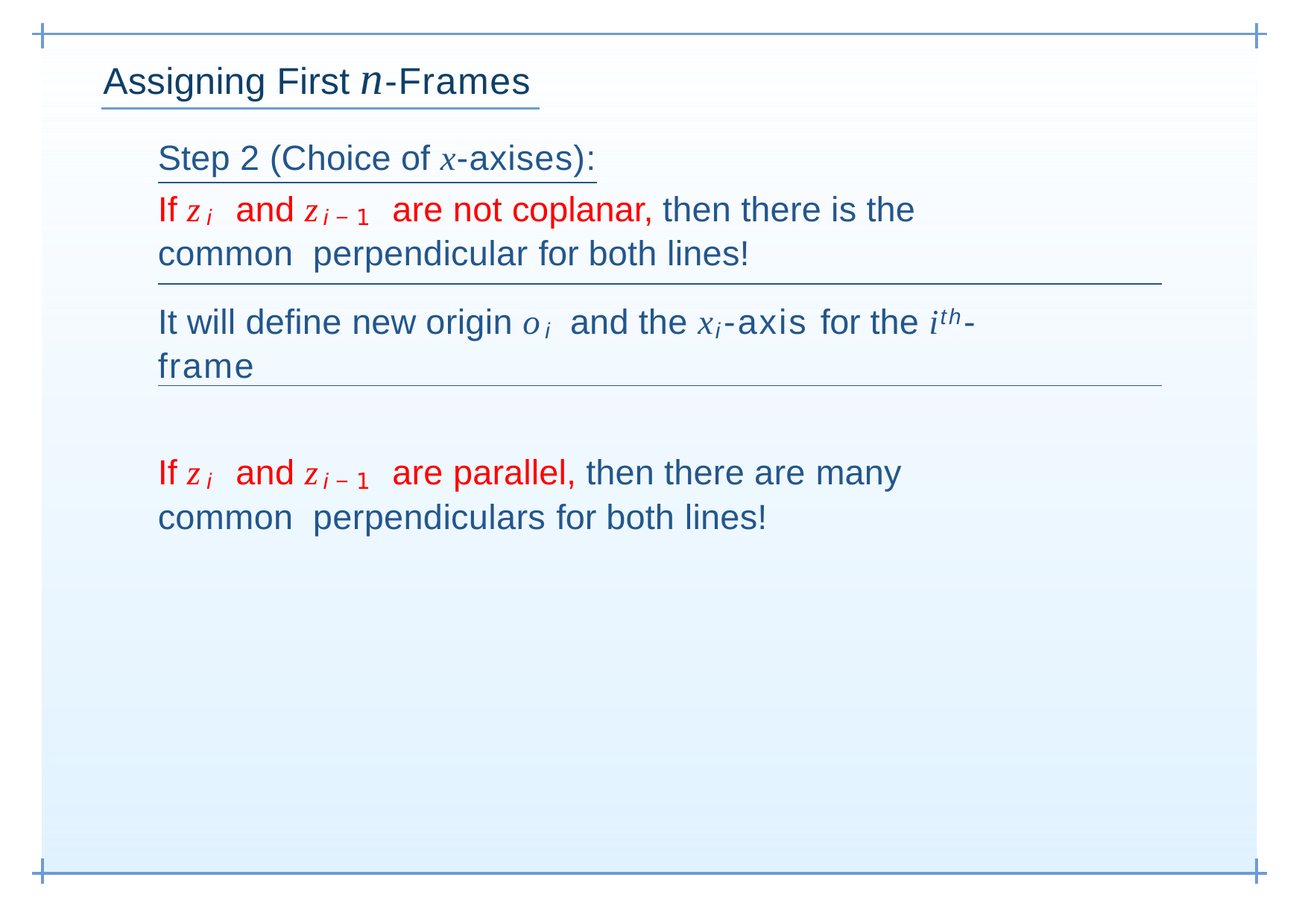

# Assigning First n-Frames

Step 2 (Choice of x-axises):
If zi and zi−1 are not coplanar, then there is the common  perpendicular for both lines!
It will define new origin oi and the xi-axis for the ith-frame

If zi and zi−1 are parallel, then there are many common  perpendiculars for both lines!